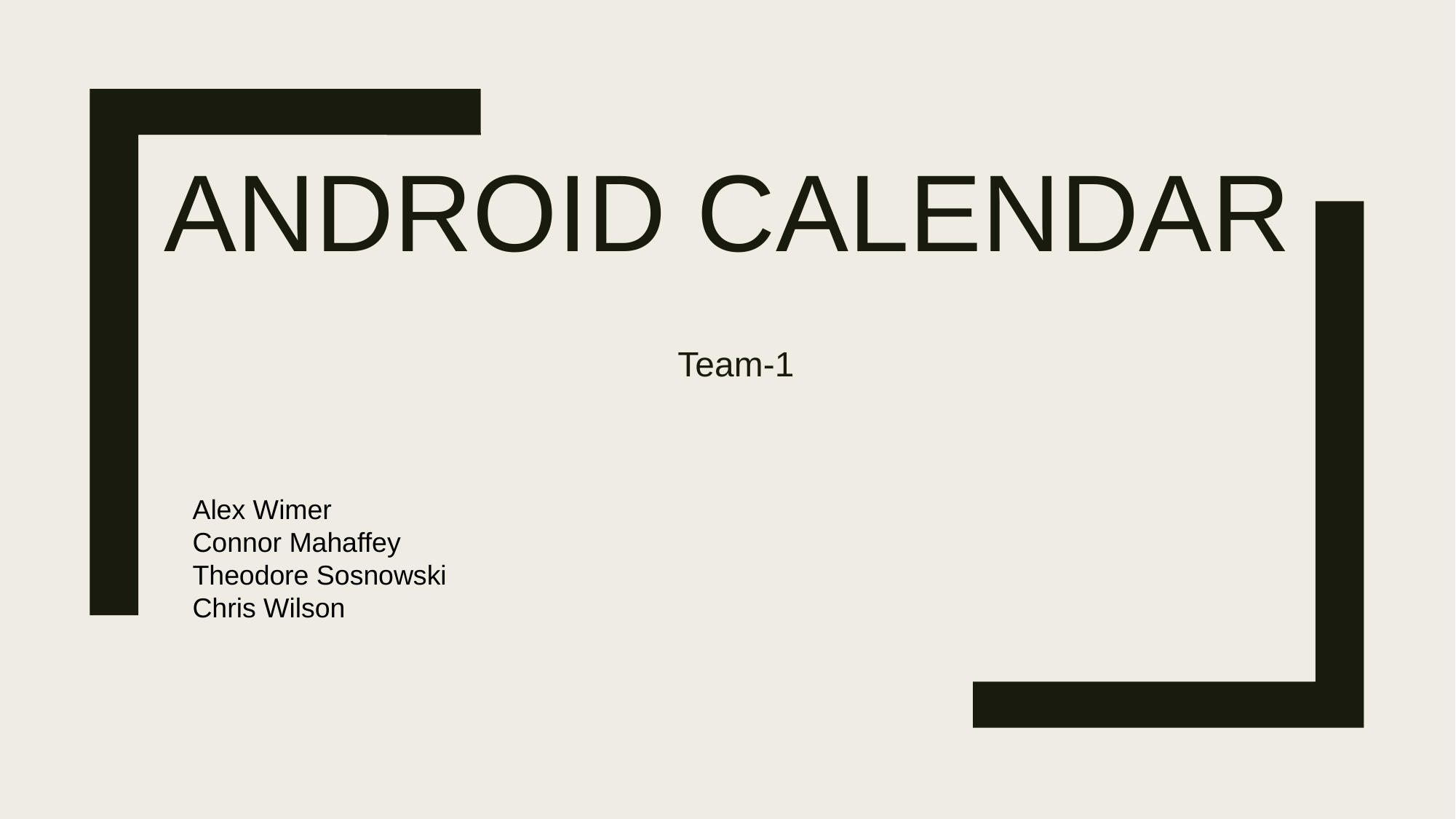

# Android calendar
Team-1
Alex Wimer
Connor Mahaffey
Theodore Sosnowski
Chris Wilson